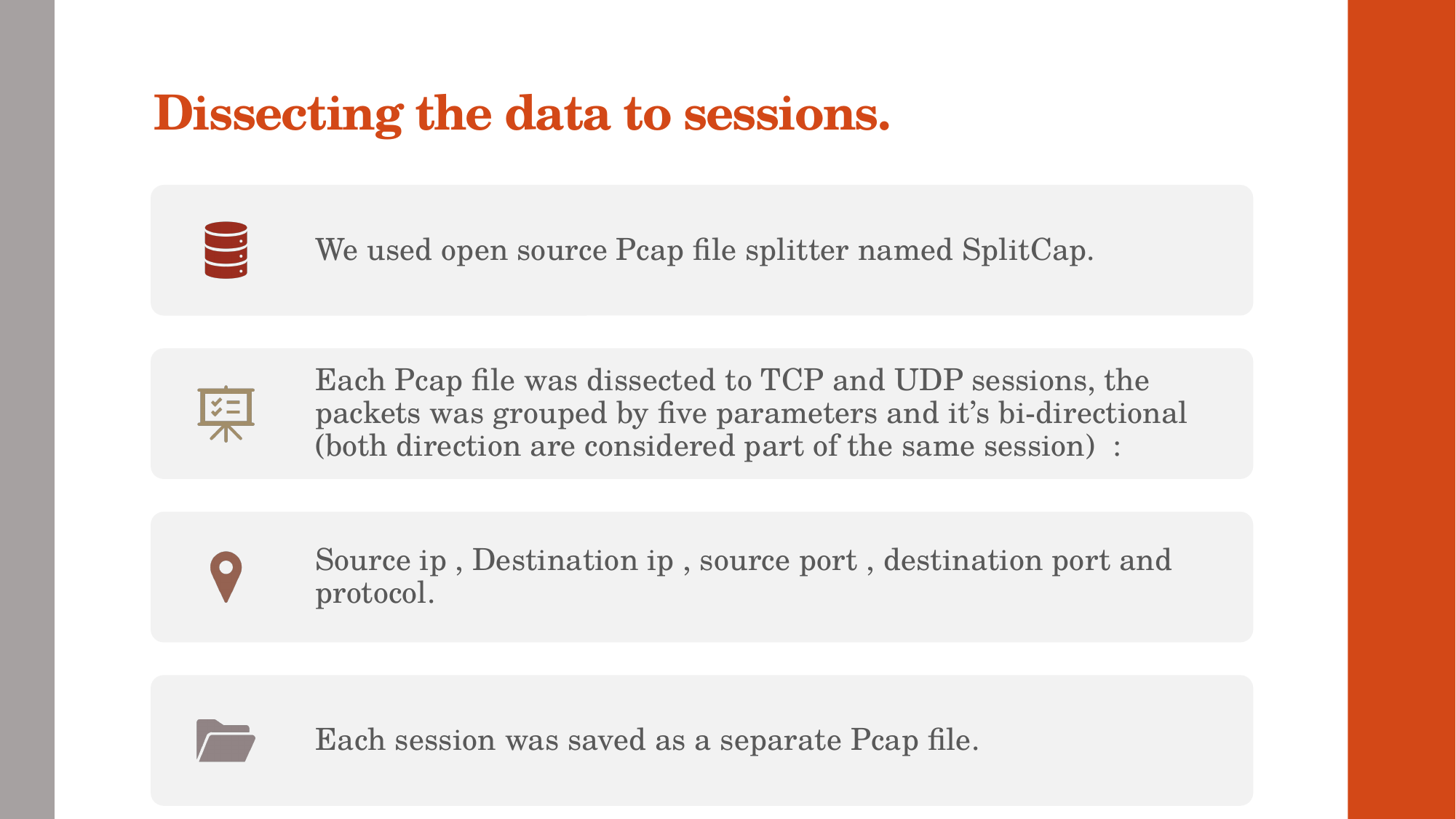

# Dissecting the data to sessions.

We used open source Pcap file splitter named SplitCap.

Each Pcap file was dissected to TCP and UDP sessions, the packets was grouped by five parameters and it’s bi-directional (both direction are considered part of the same session)  :

Source ip , Destination ip , source port , destination port and protocol.

Each session was saved as a separate Pcap file.